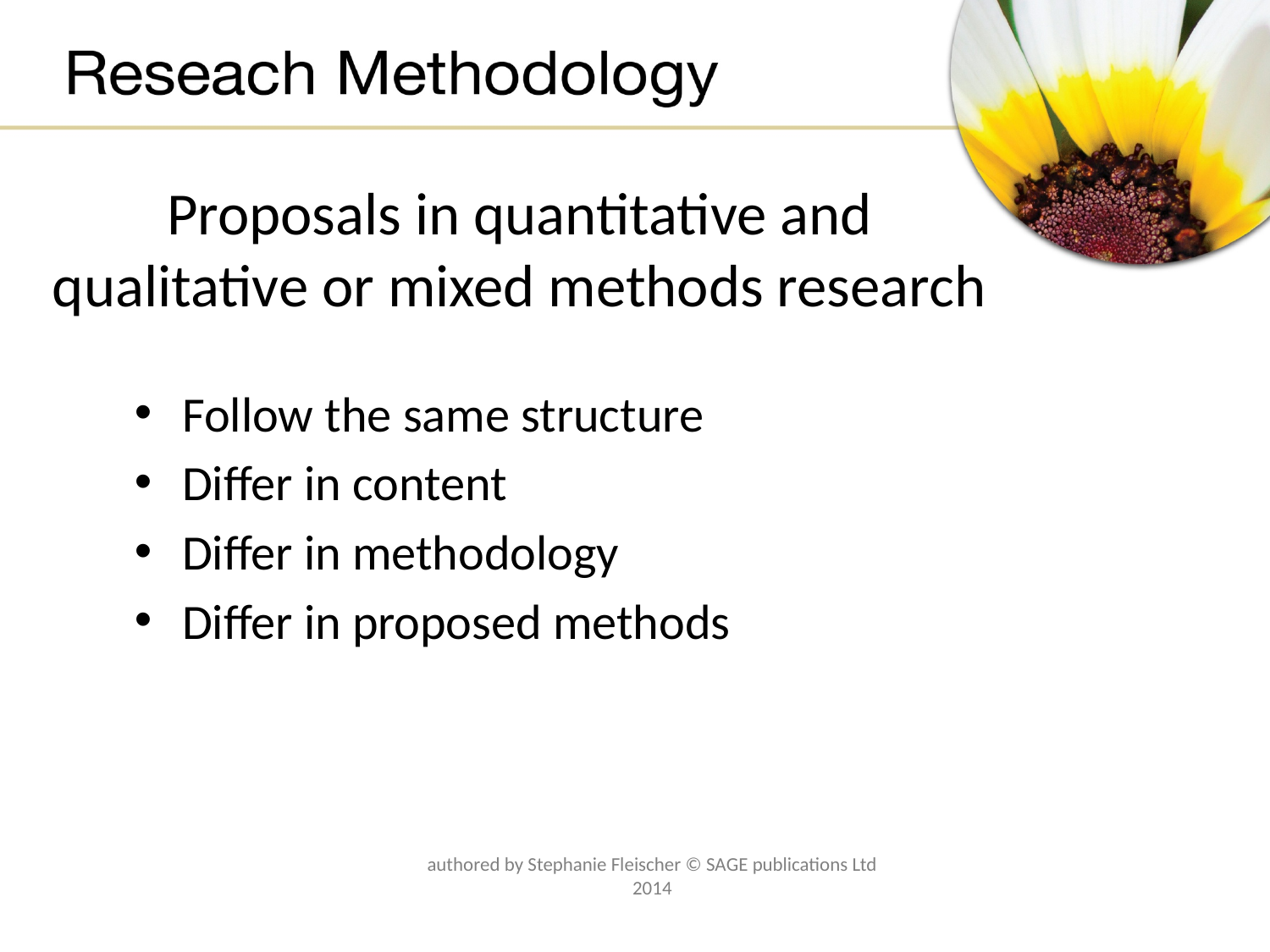

# Proposals in quantitative and qualitative or mixed methods research
Follow the same structure
Differ in content
Differ in methodology
Differ in proposed methods
authored by Stephanie Fleischer © SAGE publications Ltd 2014